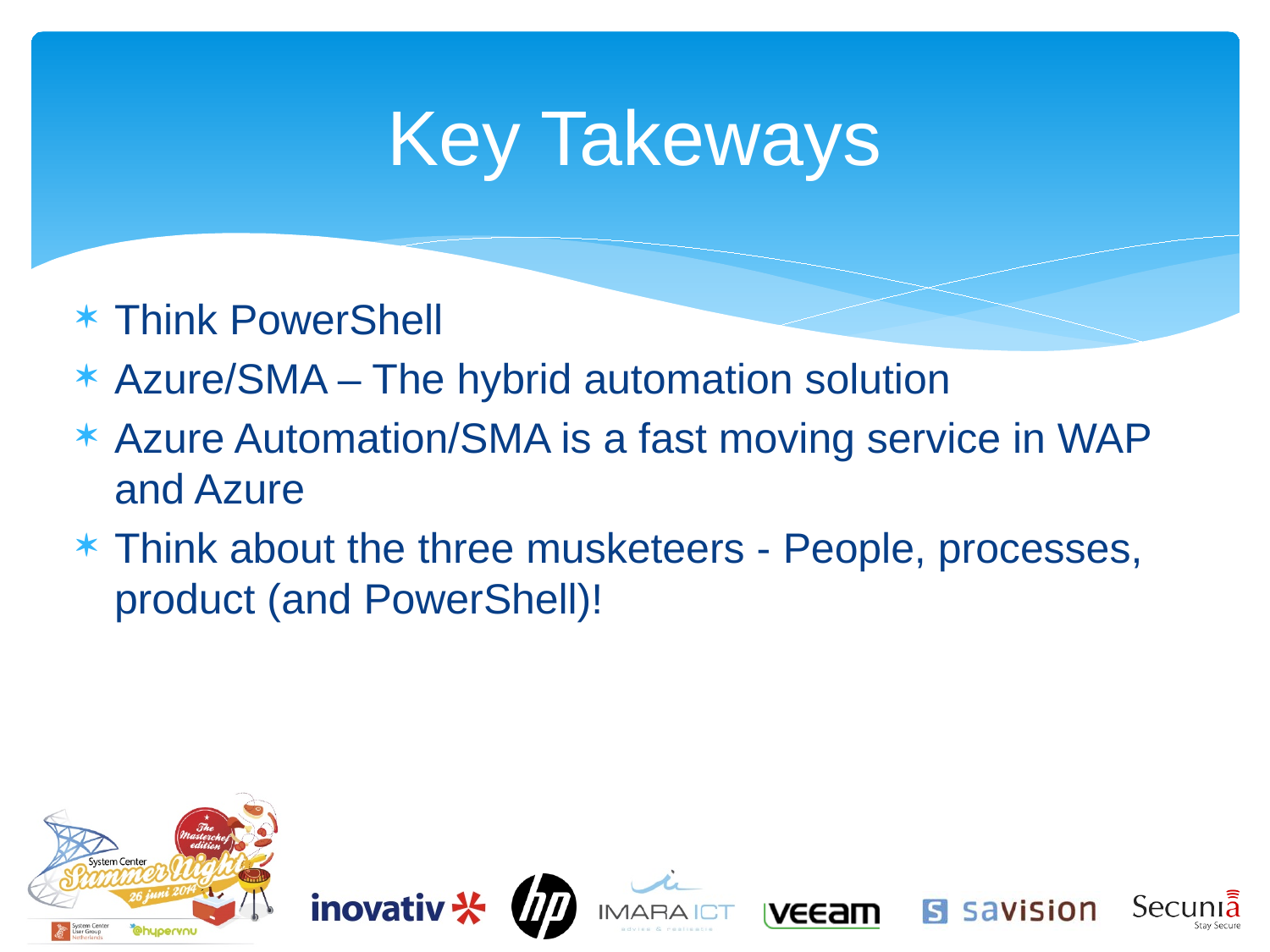

# Key Takeways
Think PowerShell
Azure/SMA – The hybrid automation solution
Azure Automation/SMA is a fast moving service in WAP and Azure
Think about the three musketeers - People, processes, product (and PowerShell)!